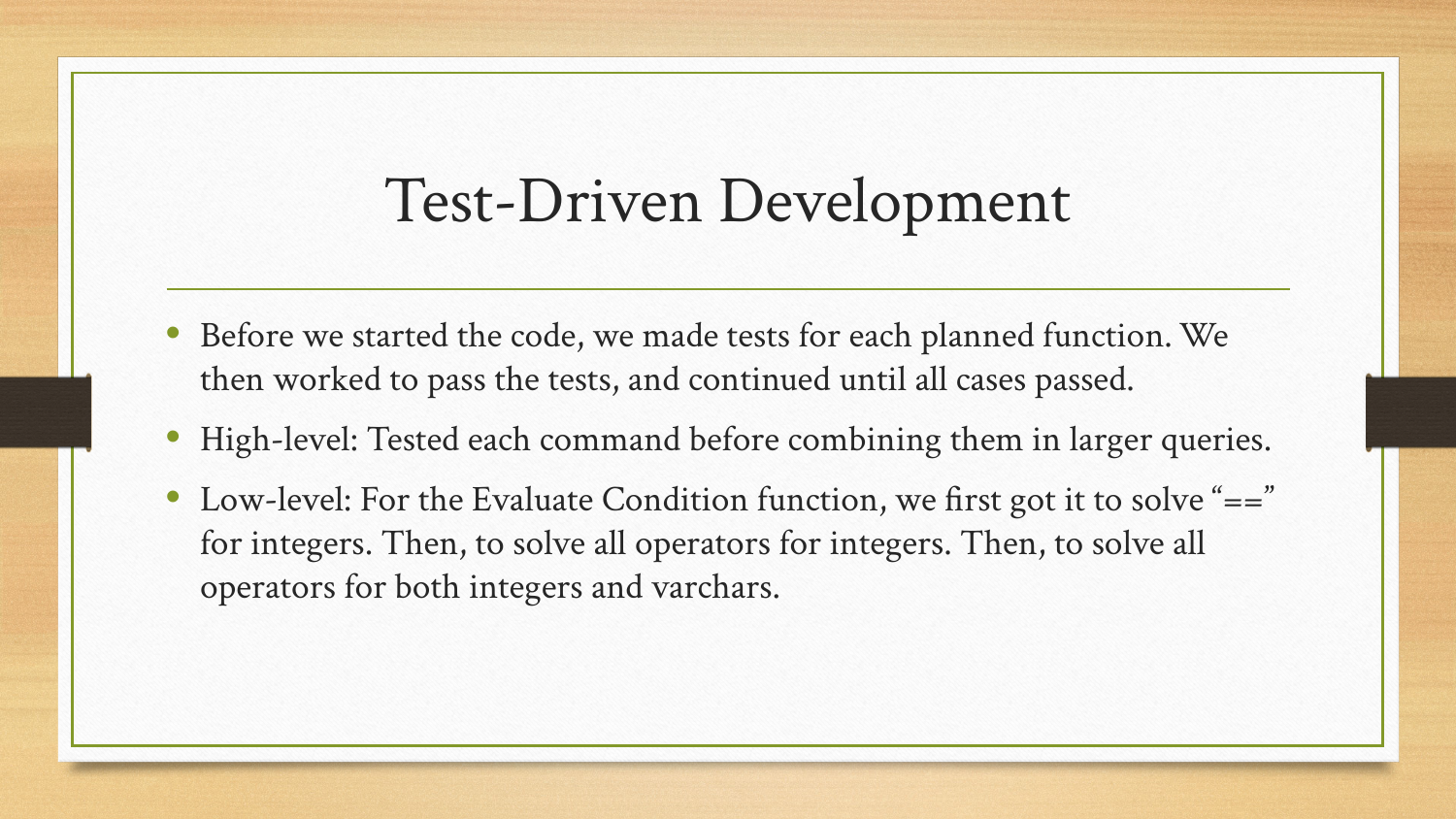

# Test-Driven Development
Before we started the code, we made tests for each planned function. We then worked to pass the tests, and continued until all cases passed.
High-level: Tested each command before combining them in larger queries.
Low-level: For the Evaluate Condition function, we first got it to solve “==” for integers. Then, to solve all operators for integers. Then, to solve all operators for both integers and varchars.